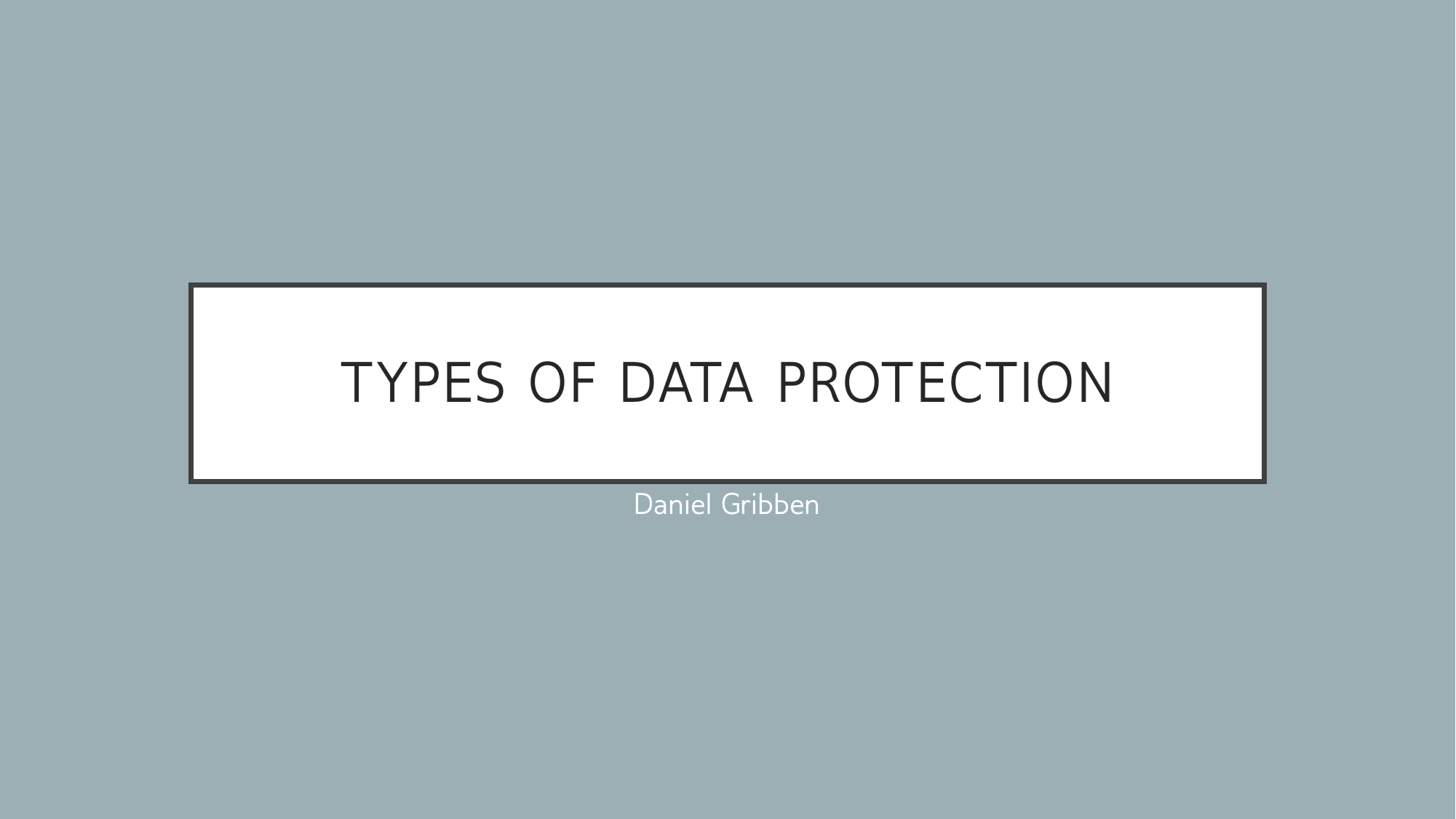

# Types of Data Protection
Daniel Gribben